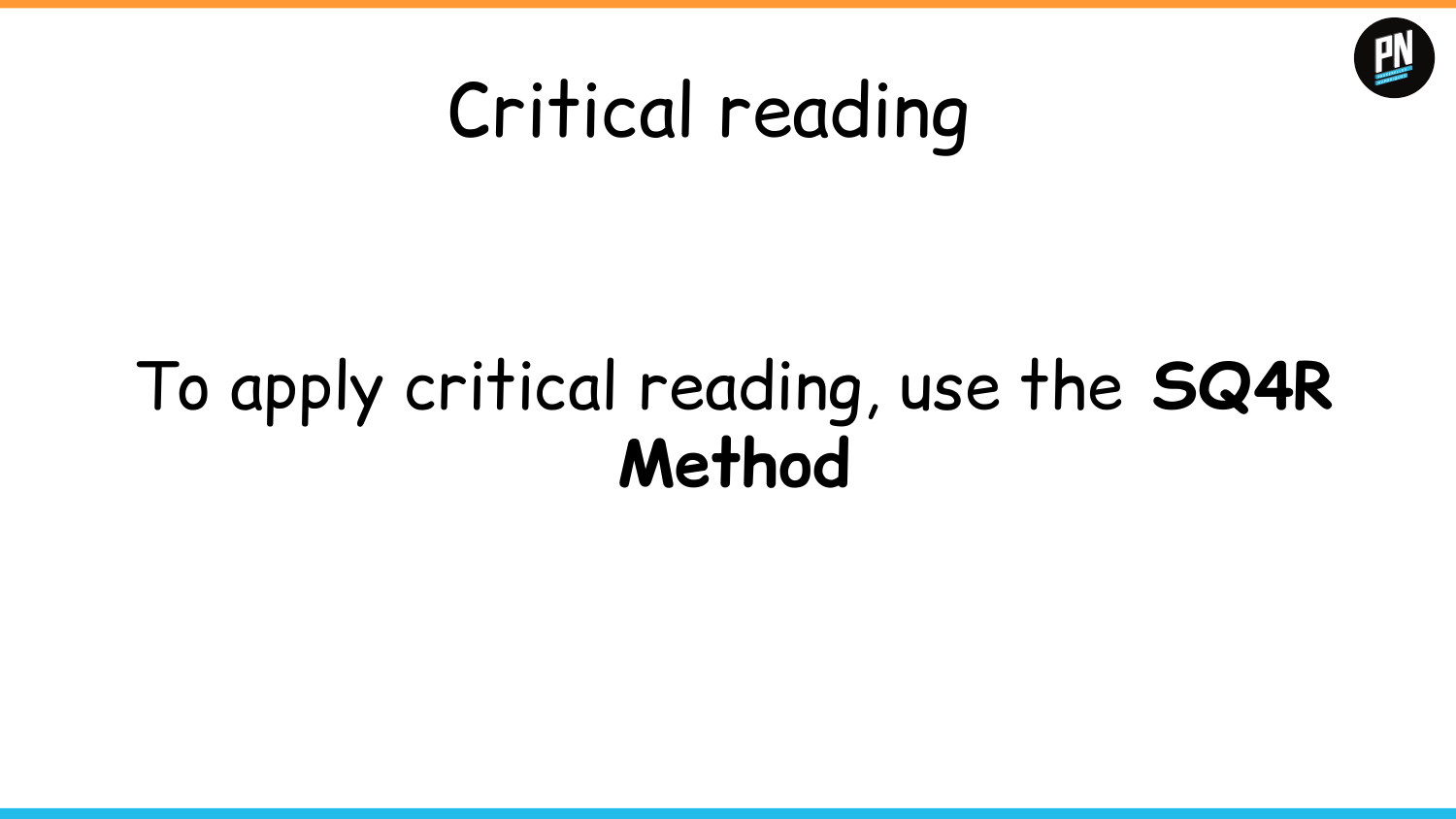

# Critical reading
To apply critical reading, use the SQ4R Method